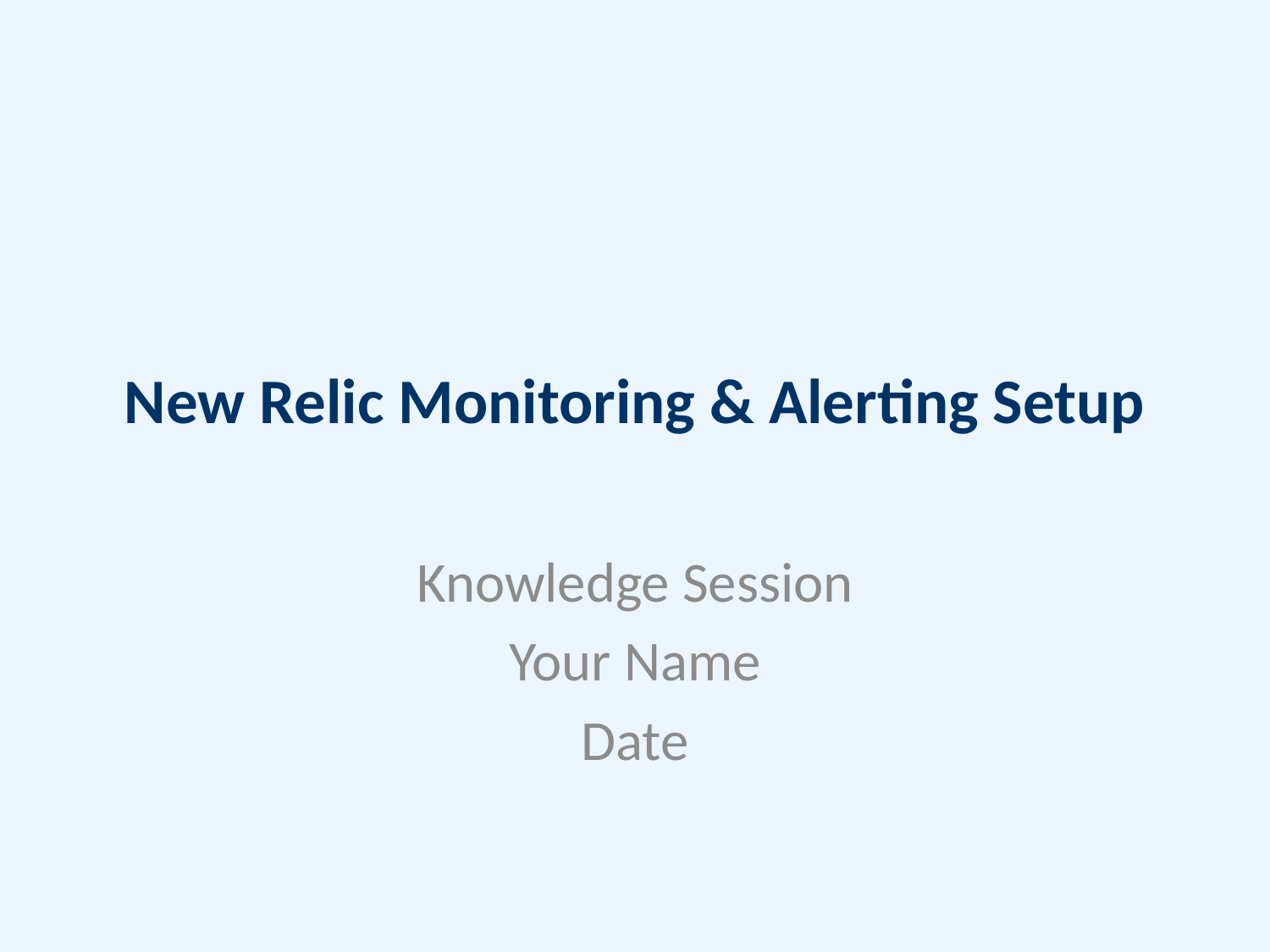

# New Relic Monitoring & Alerting Setup
Knowledge Session
Your Name
Date